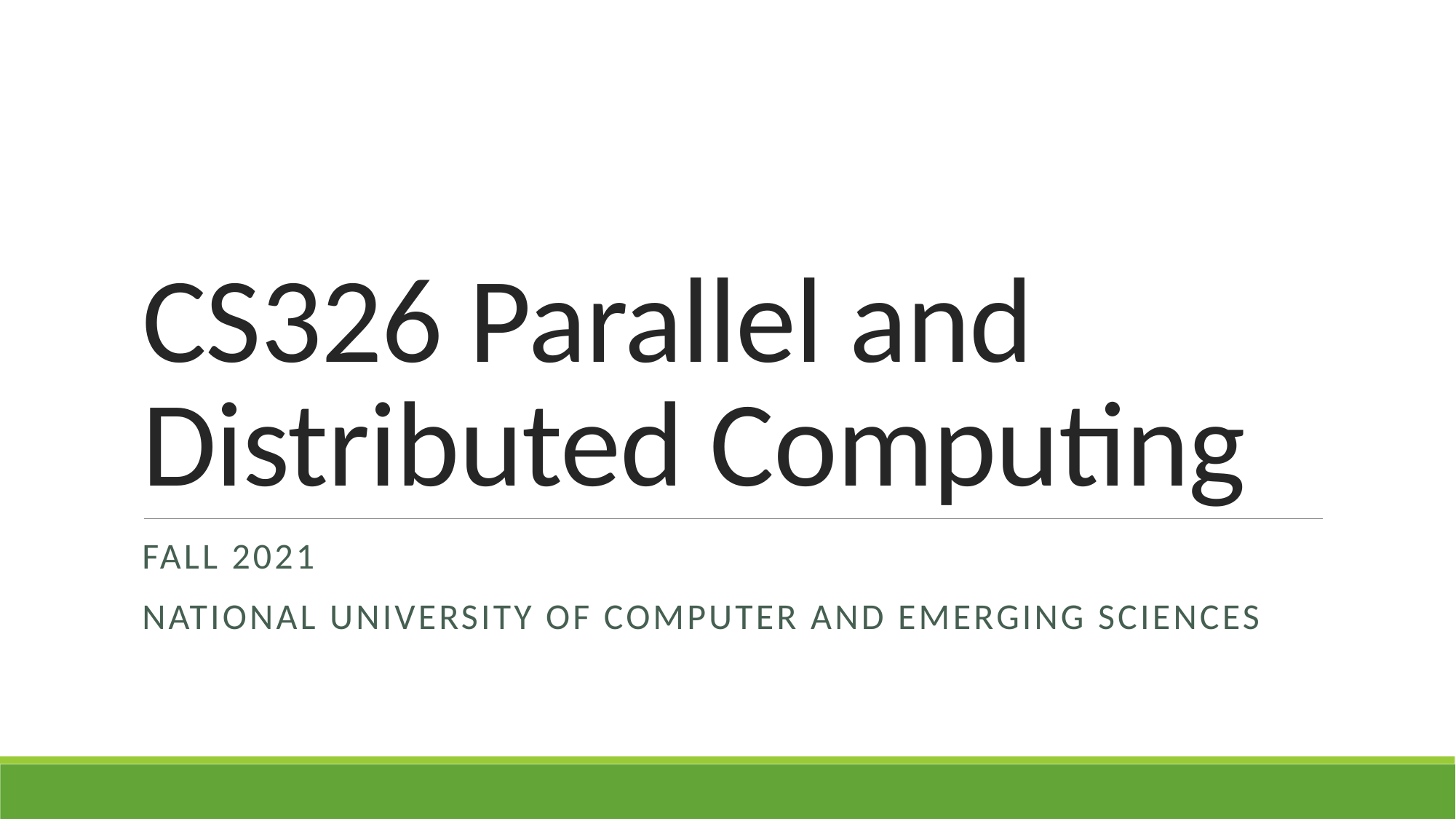

# CS326 Parallel and Distributed Computing
Fall 2021
National University of Computer and Emerging Sciences